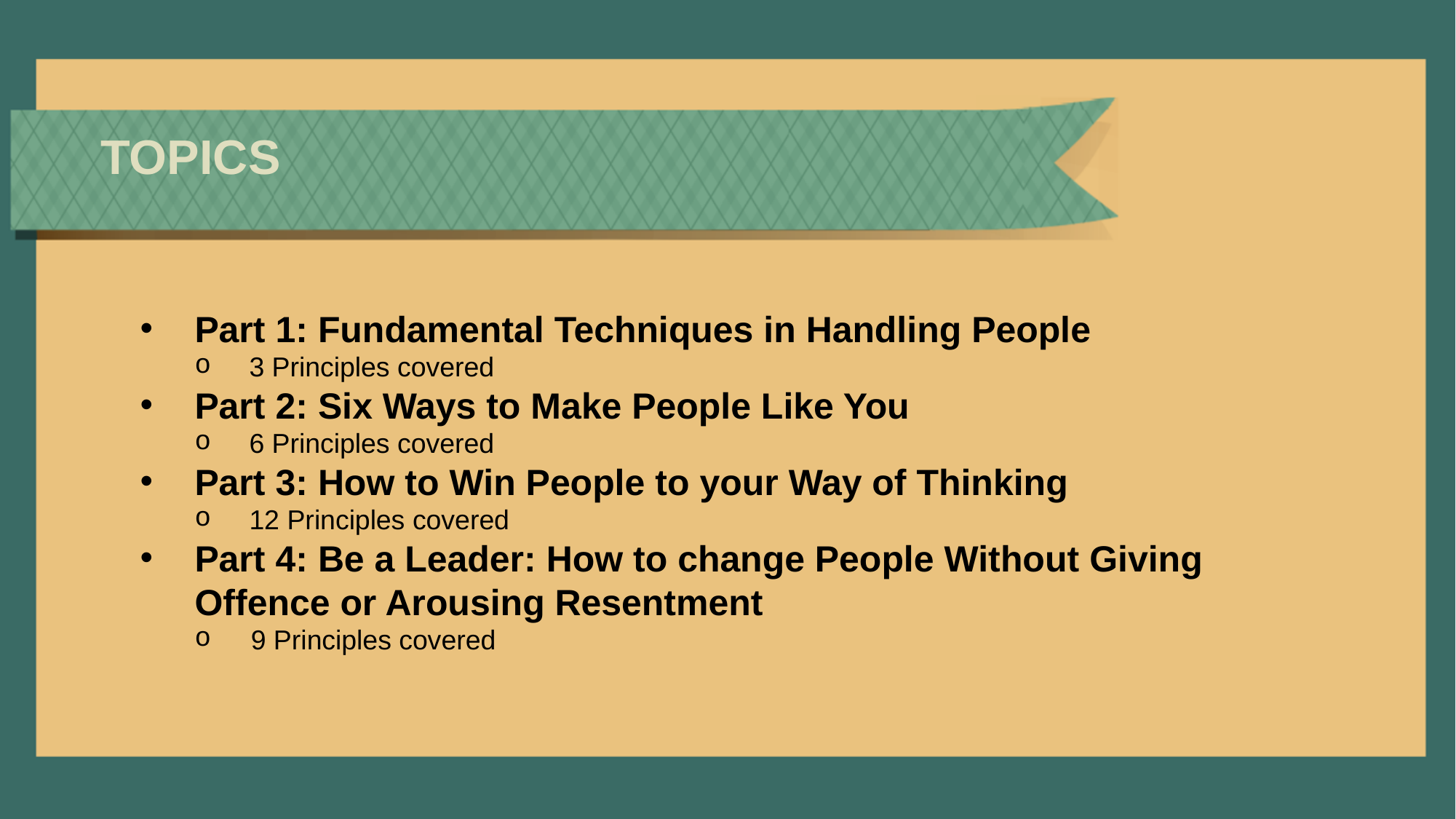

TOPICS
Part 1: Fundamental Techniques in Handling People
3 Principles covered
Part 2: Six Ways to Make People Like You
6 Principles covered
Part 3: How to Win People to your Way of Thinking
12 Principles covered
Part 4: Be a Leader: How to change People Without Giving Offence or Arousing Resentment
  9 Principles covered